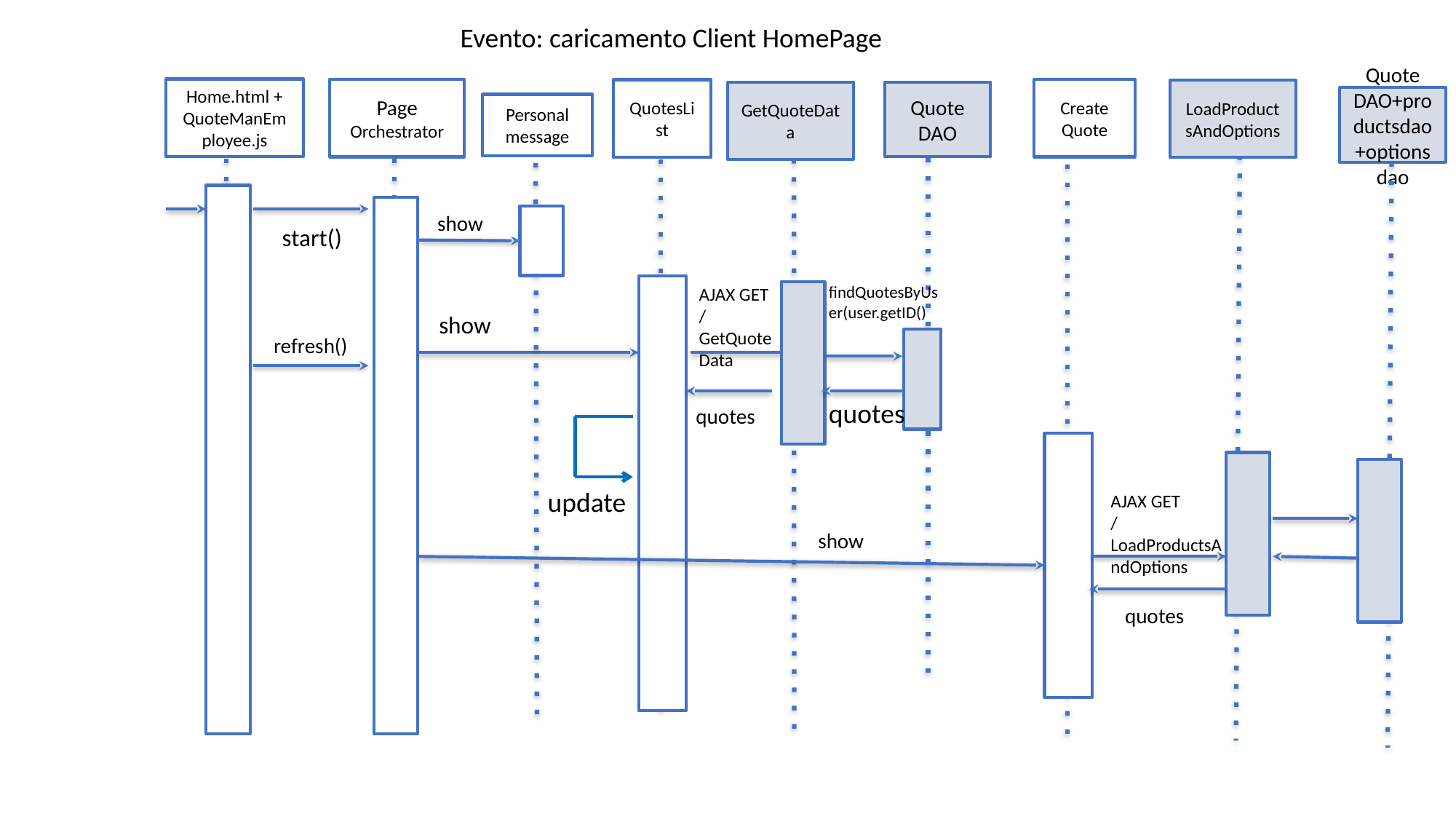

Evento: caricamento Client HomePage
Home.html + QuoteManEmployee.js
Page
Orchestrator
Create Quote
QuotesList
LoadProductsAndOptions
GetQuoteData
Quote
DAO
Quote
DAO+productsdao+optionsdao
Personal
message

show

start()

AJAX GET
/GetQuoteData
findQuotesByUser(user.getID()

show
refresh()

quotes
quotes

update
AJAX GET
/LoadProductsAndOptions
show

quotes